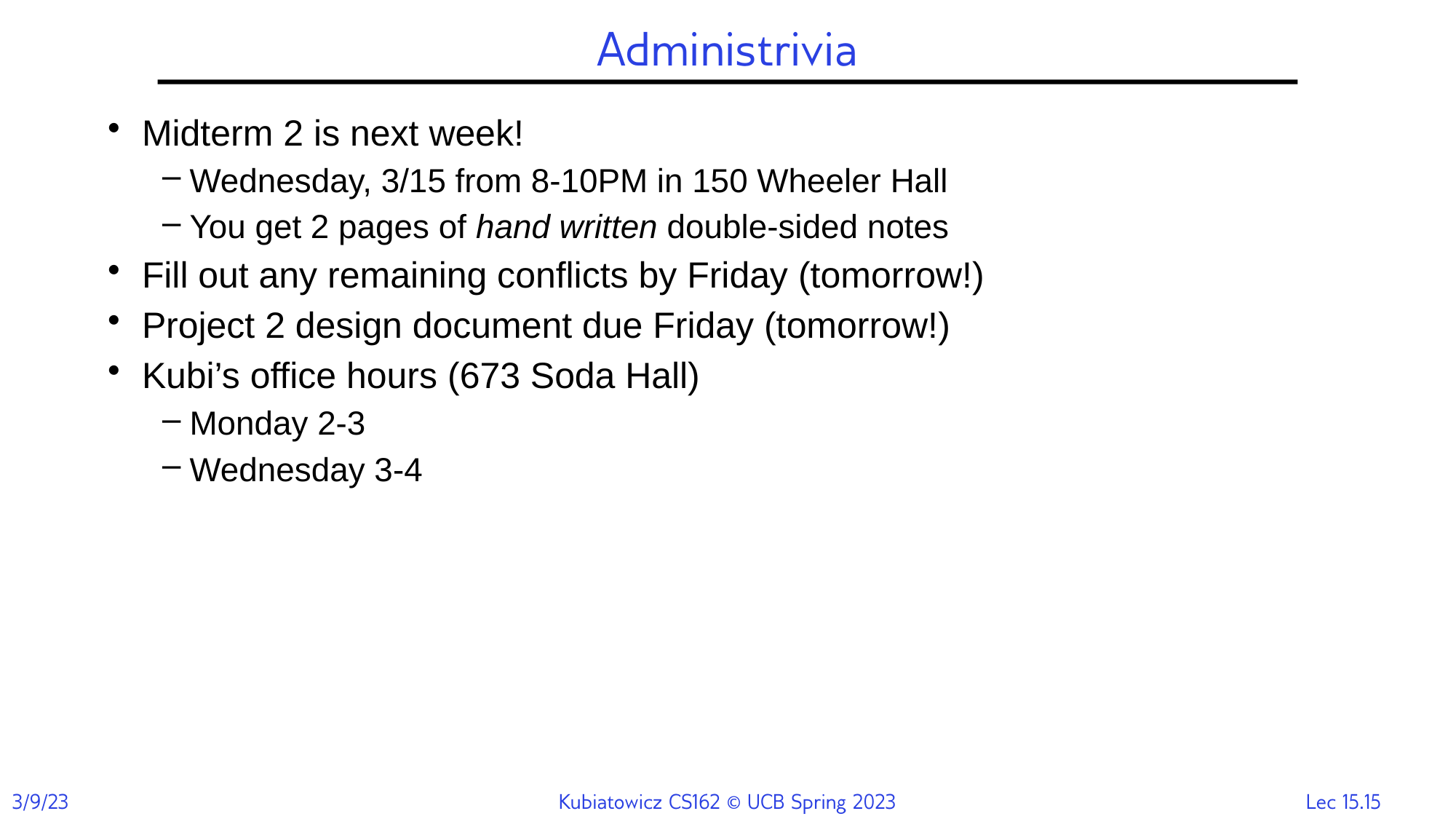

# Administrivia
Midterm 2 is next week!
Wednesday, 3/15 from 8-10PM in 150 Wheeler Hall
You get 2 pages of hand written double-sided notes
Fill out any remaining conflicts by Friday (tomorrow!)
Project 2 design document due Friday (tomorrow!)
Kubi’s office hours (673 Soda Hall)
Monday 2-3
Wednesday 3-4